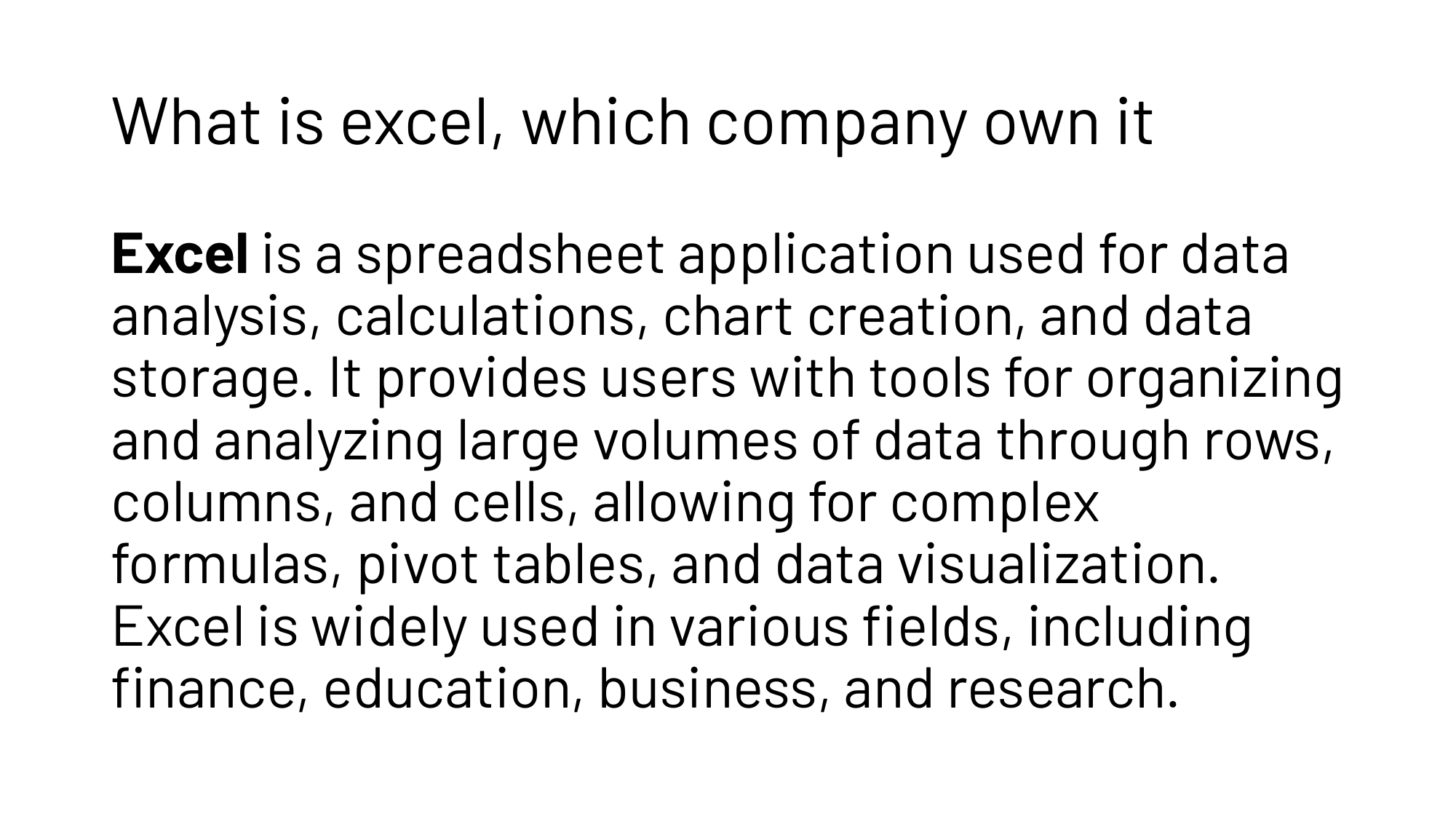

# What is excel, which company own it
Excel is a spreadsheet application used for data analysis, calculations, chart creation, and data storage. It provides users with tools for organizing and analyzing large volumes of data through rows, columns, and cells, allowing for complex formulas, pivot tables, and data visualization. Excel is widely used in various fields, including finance, education, business, and research.